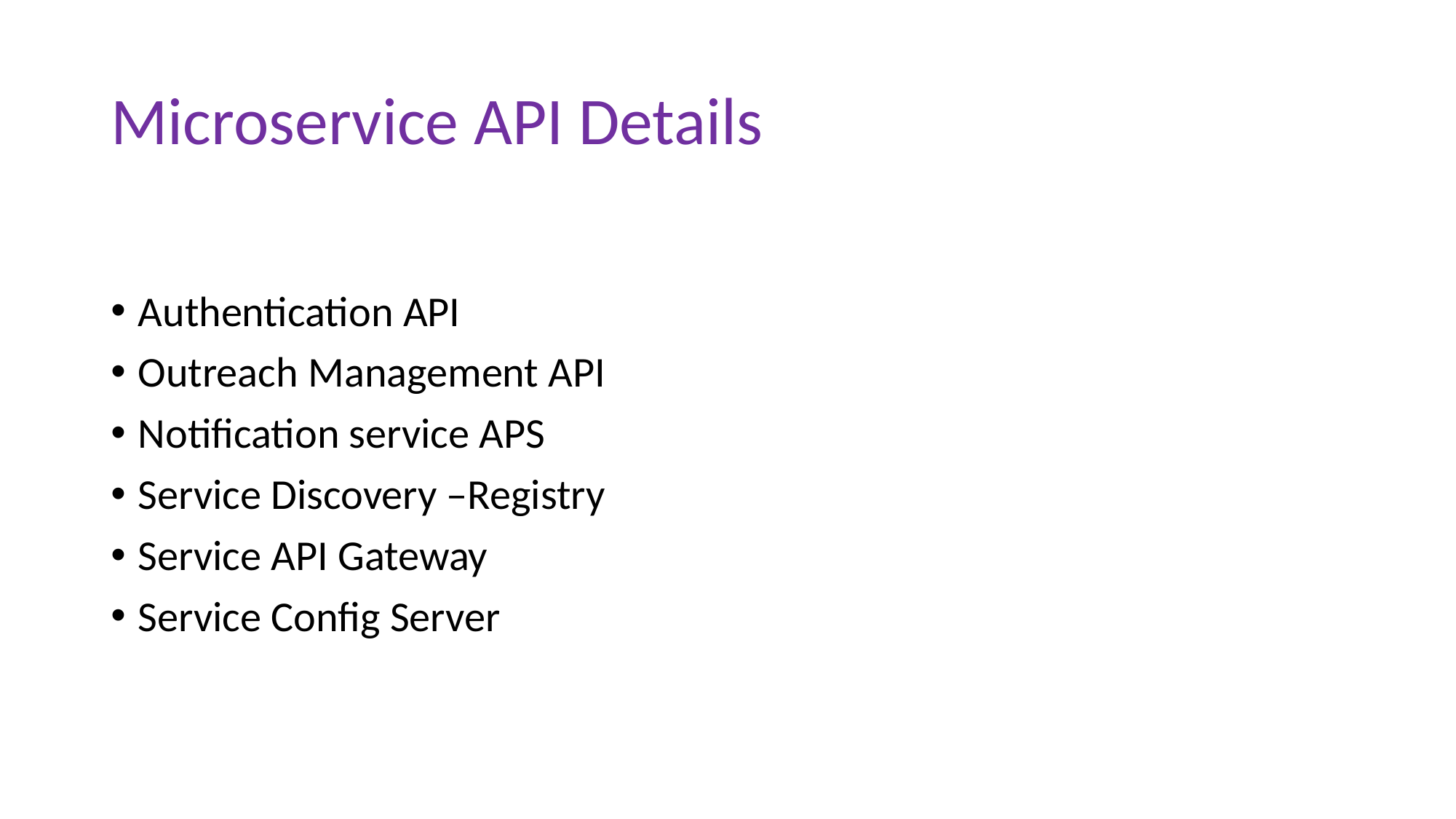

# Microservice API Details

Authentication API
Outreach Management API
Notification service APS
Service Discovery –Registry
Service API Gateway
Service Config Server